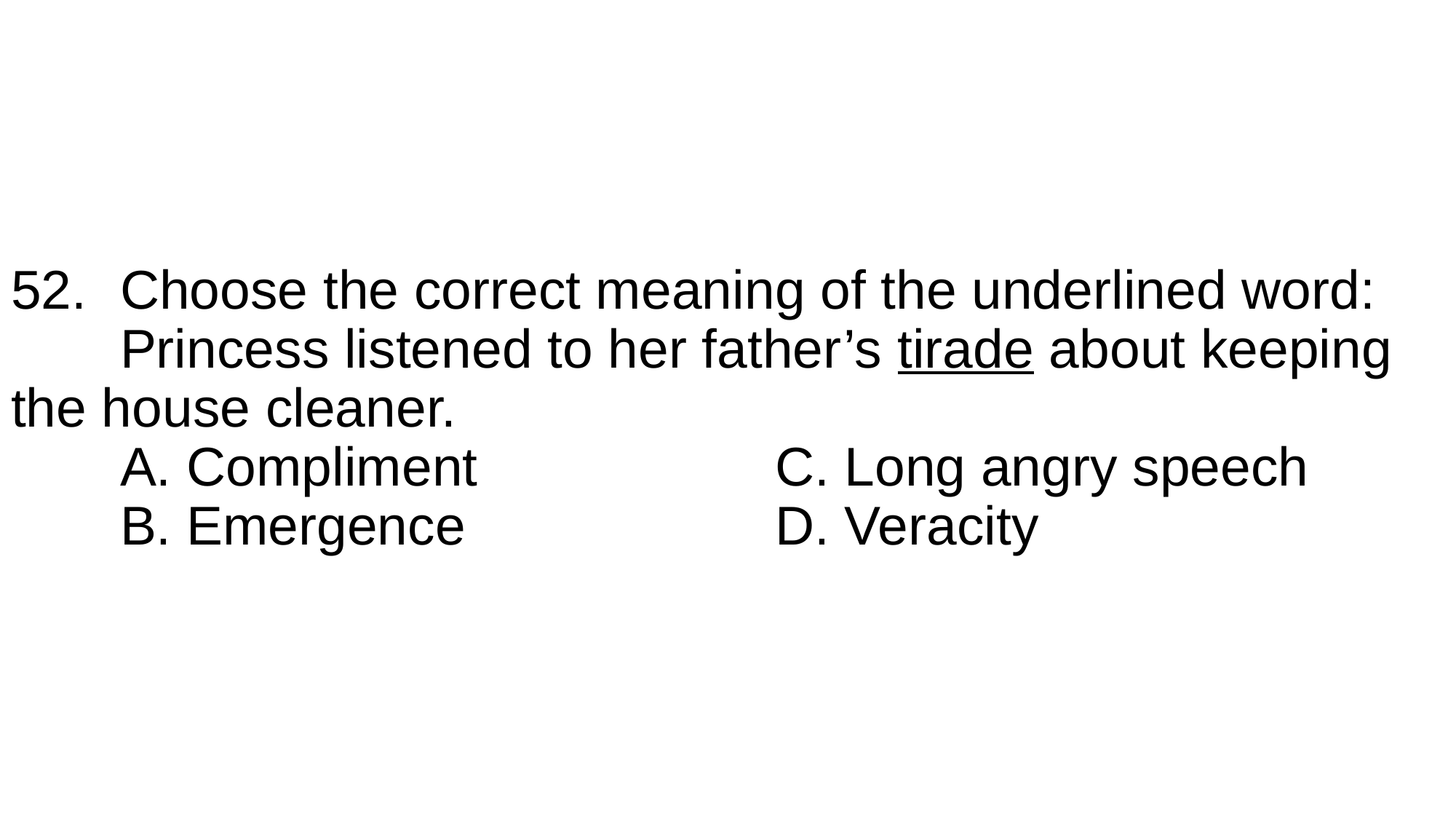

# 52.	Choose the correct meaning of the underlined word: Princess listened to her father’s tirade about keeping 	the house cleaner. A. Compliment			C. Long angry speech B. Emergence			D. Veracity